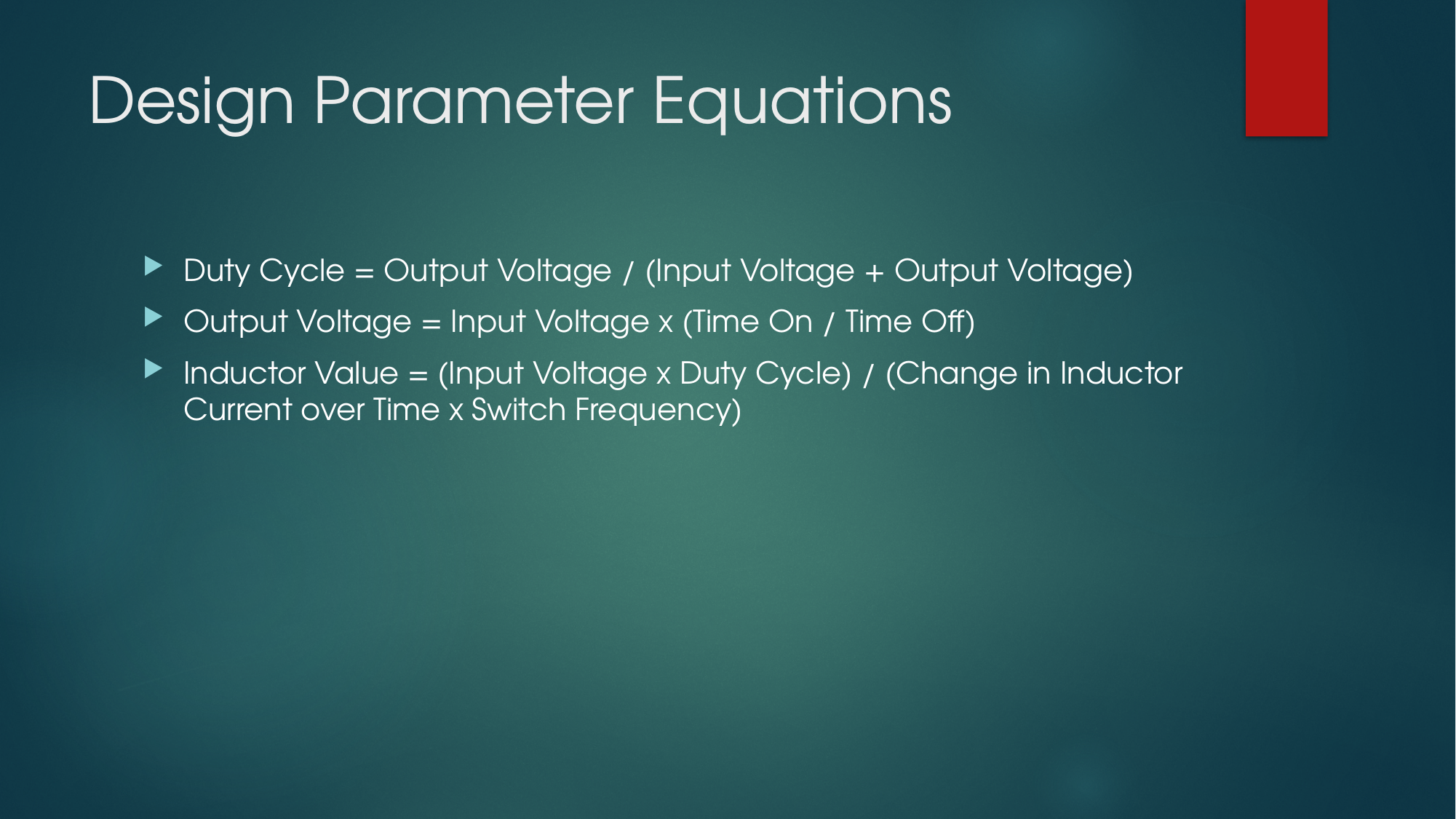

# Design Parameter Equations
Duty Cycle = Output Voltage / (Input Voltage + Output Voltage)
Output Voltage = Input Voltage x (Time On / Time Off)
Inductor Value = (Input Voltage x Duty Cycle) / (Change in Inductor Current over Time x Switch Frequency)